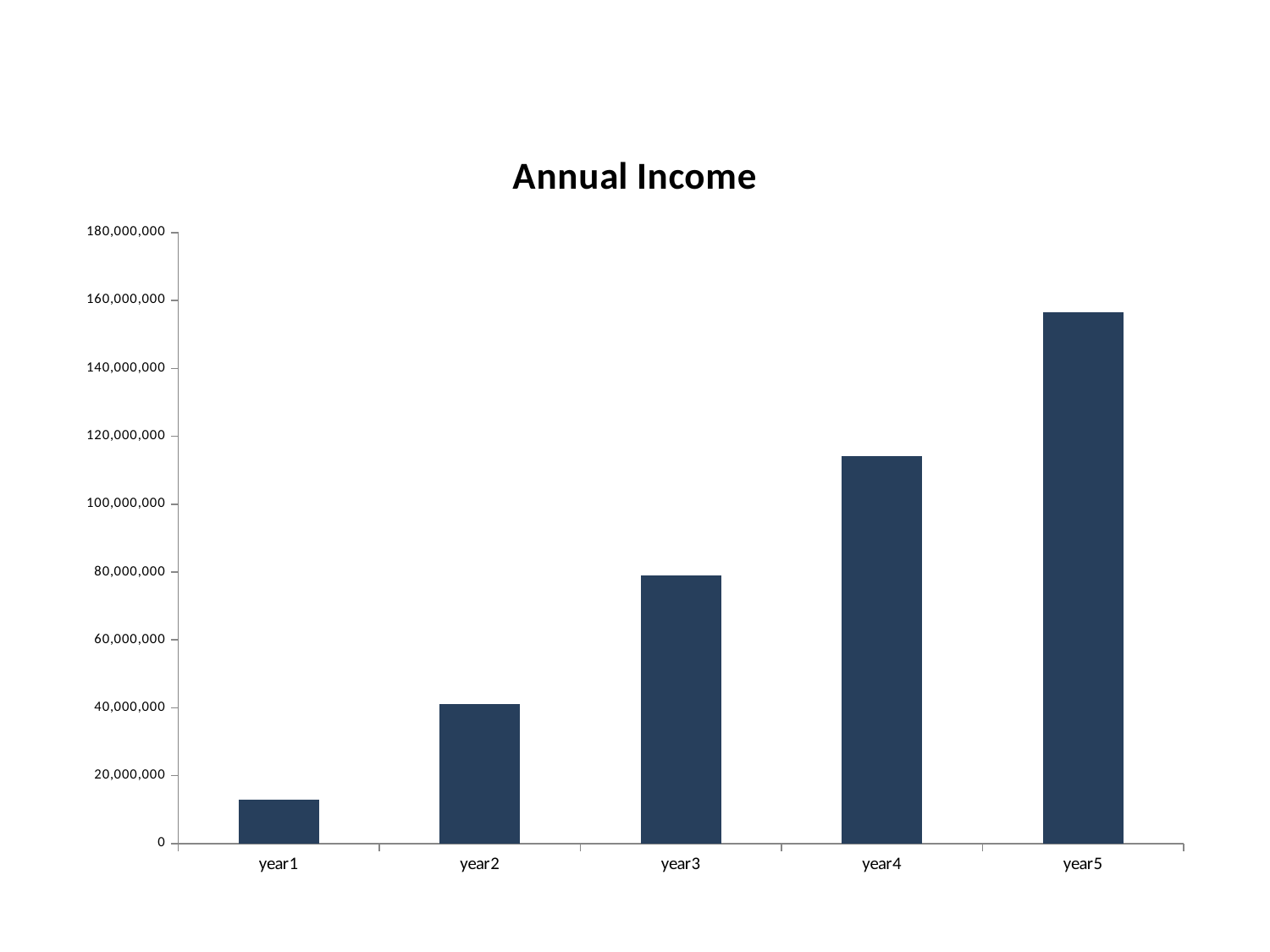

### Chart: Annual Income

| Category | income |
|---|---|
| year1 | 12863012.600000001 |
| year2 | 41007552.60000002 |
| year3 | 78883193.8000001 |
| year4 | 114054254.39999978 |
| year5 | 156466451.79999888 |